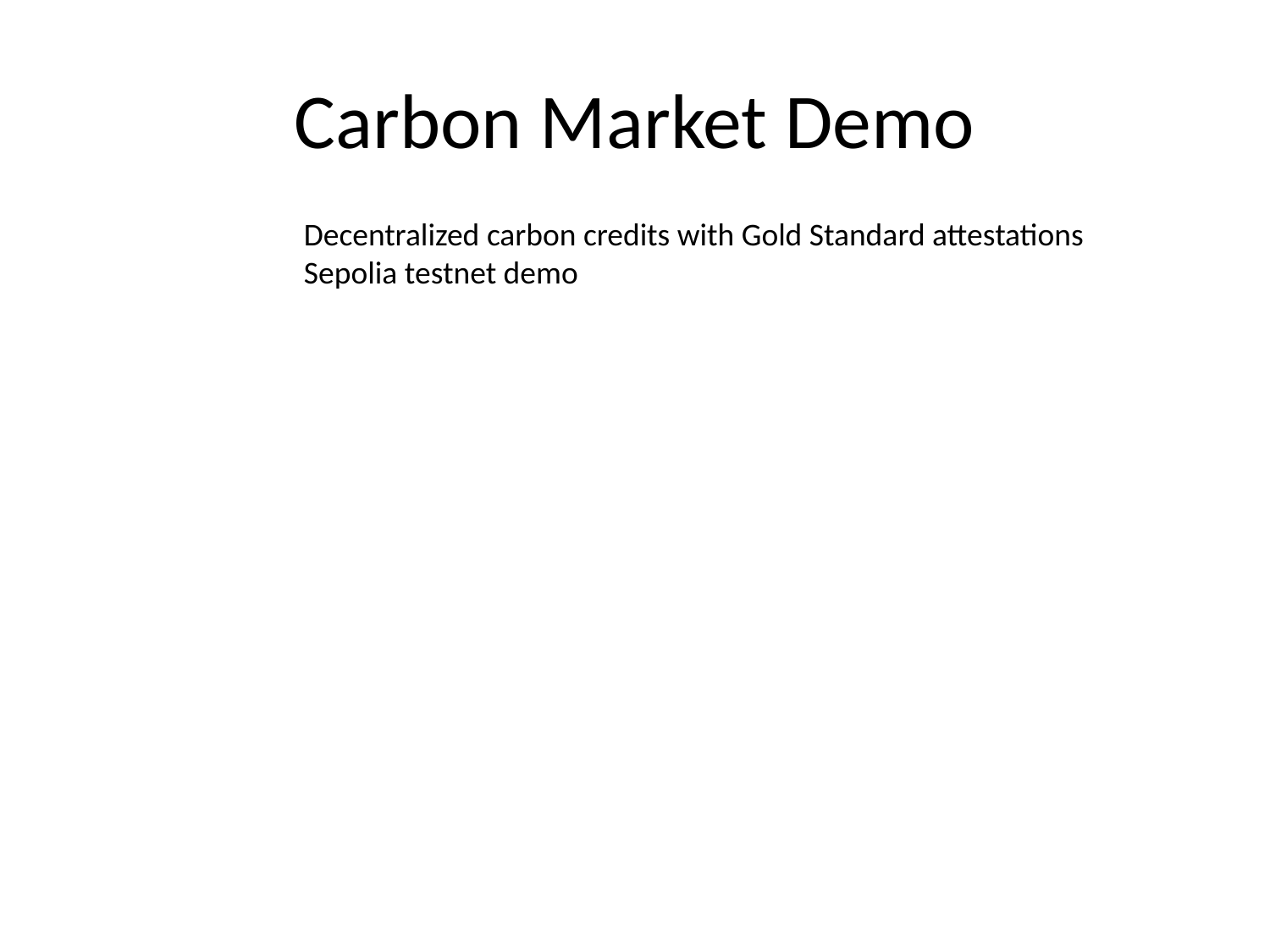

# Carbon Market Demo
Decentralized carbon credits with Gold Standard attestations
Sepolia testnet demo